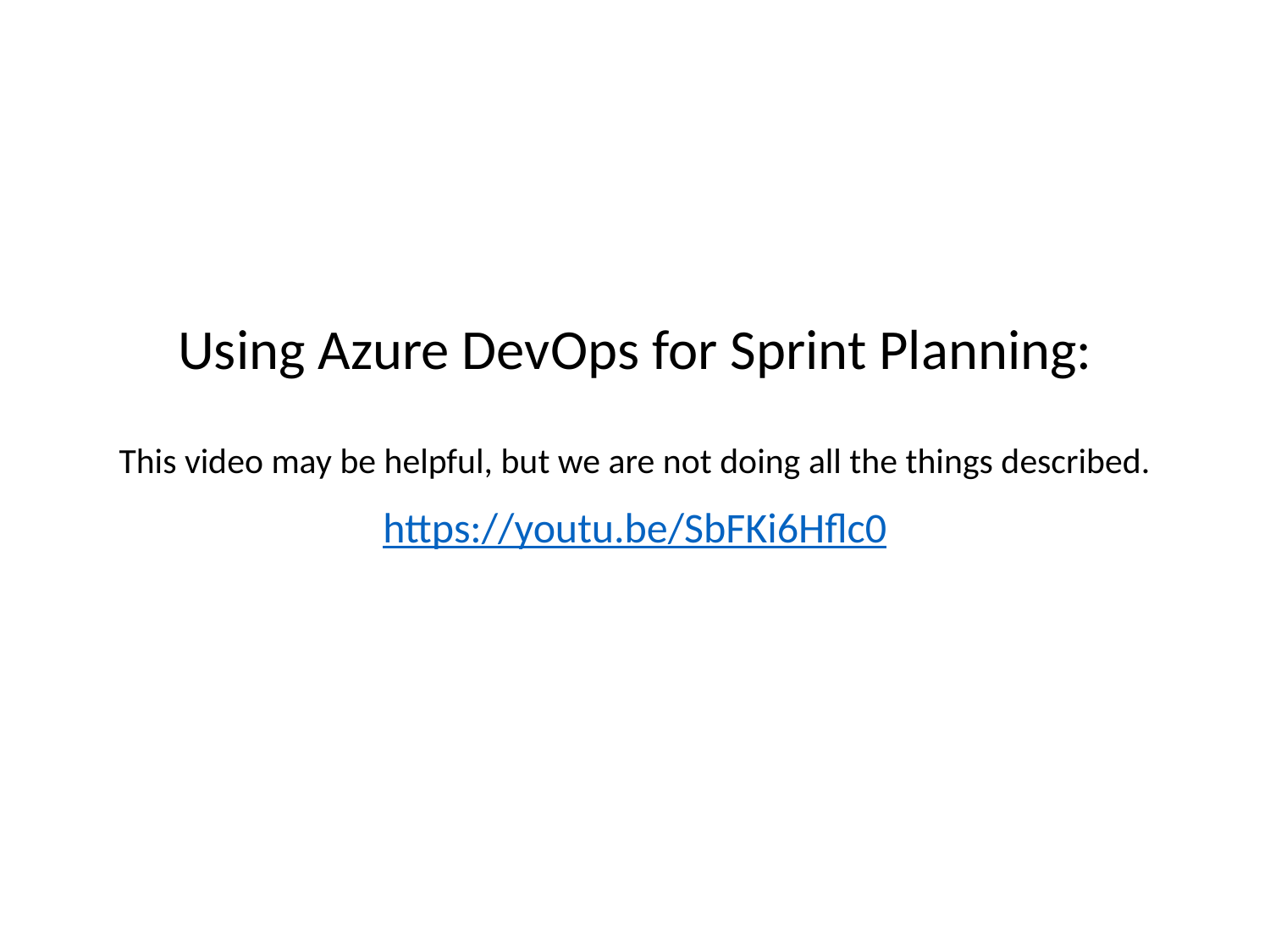

# Using Azure DevOps for Sprint Planning: This video may be helpful, but we are not doing all the things described.
https://youtu.be/SbFKi6Hflc0